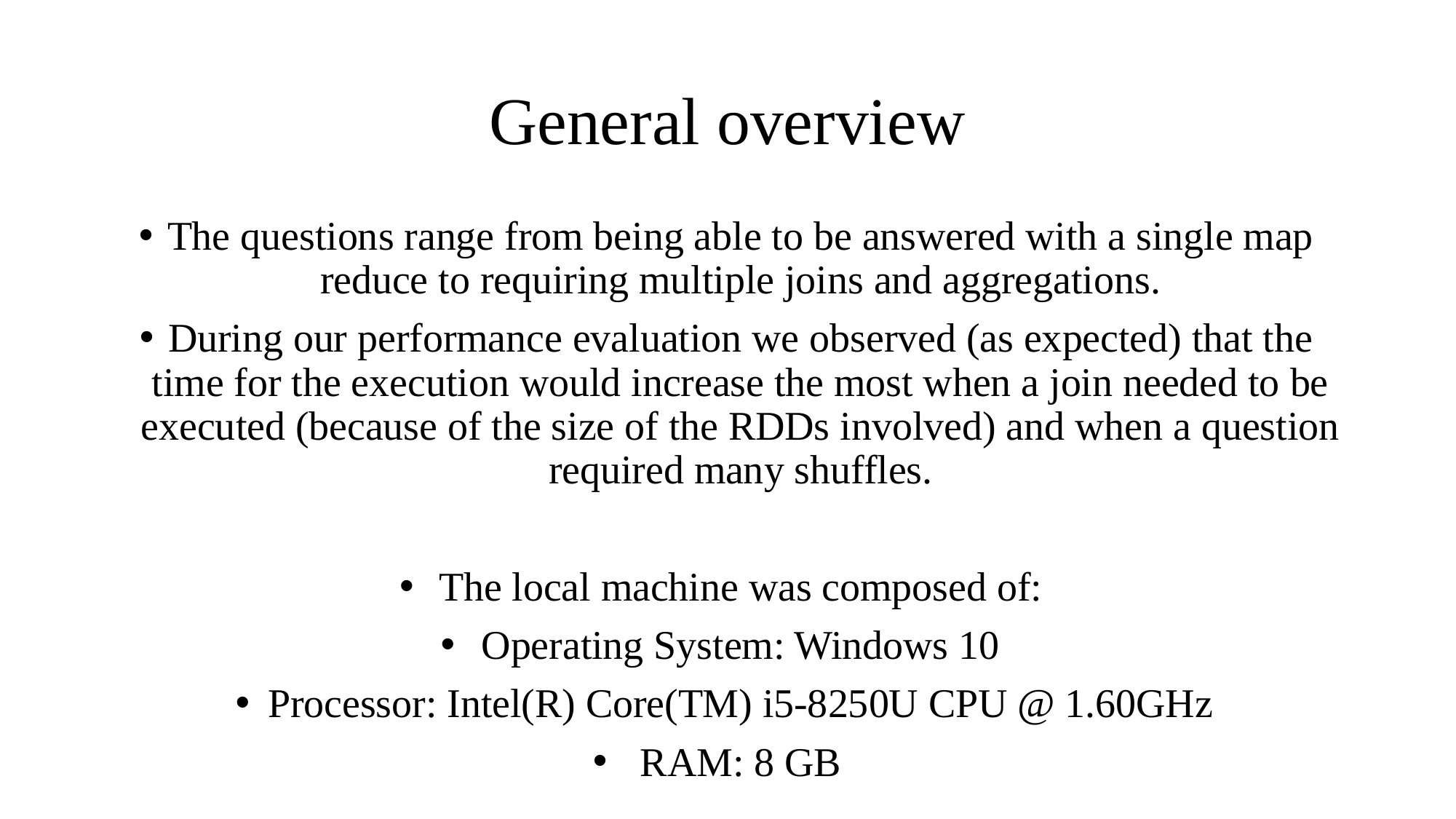

# General overview
The questions range from being able to be answered with a single map reduce to requiring multiple joins and aggregations.
During our performance evaluation we observed (as expected) that the time for the execution would increase the most when a join needed to be executed (because of the size of the RDDs involved) and when a question required many shuffles.

The local machine was composed of:
Operating System: Windows 10
Processor: Intel(R) Core(TM) i5-8250U CPU @ 1.60GHz
RAM: 8 GB